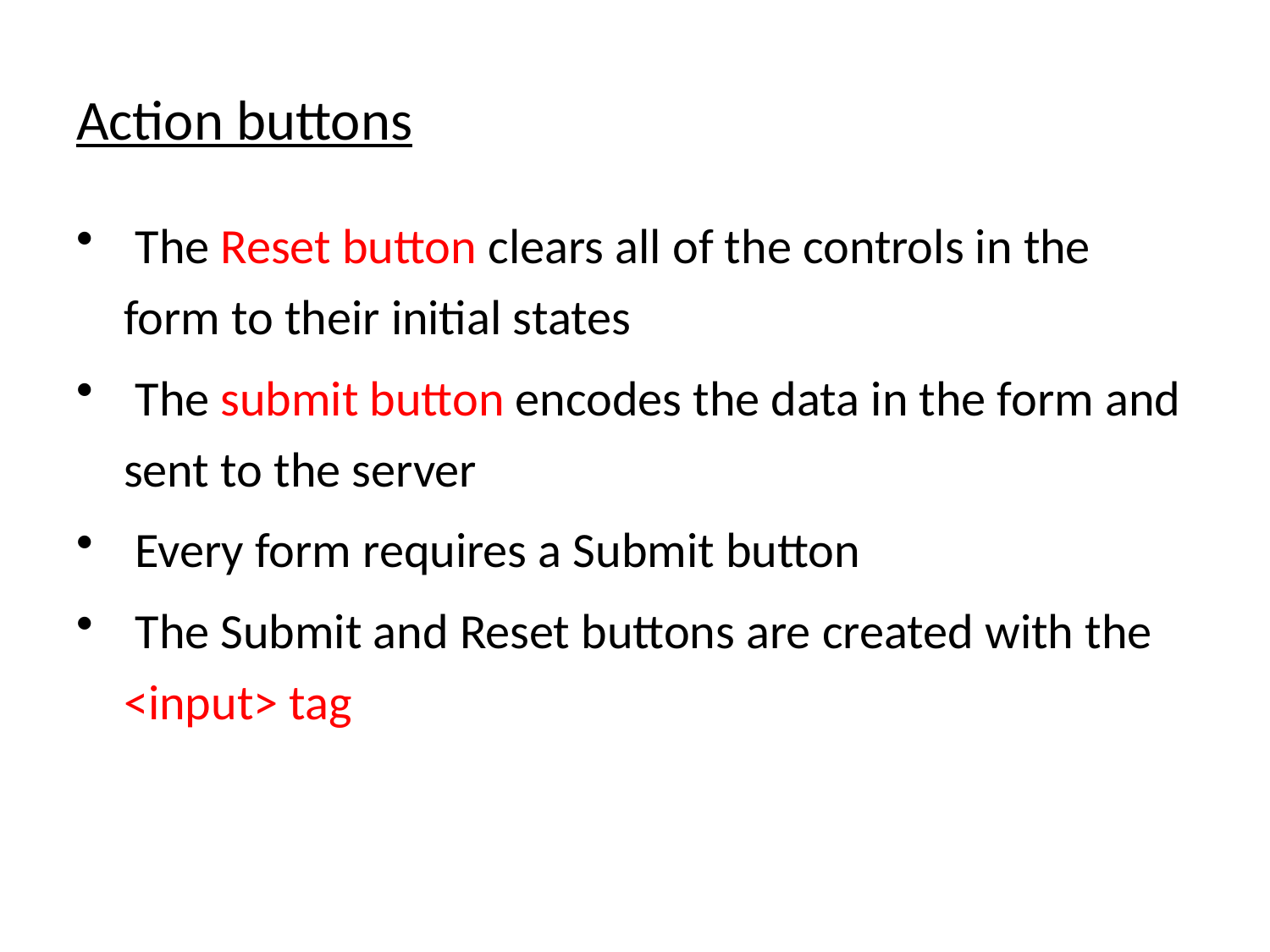

# Action buttons
 The Reset button clears all of the controls in the form to their initial states
 The submit button encodes the data in the form and sent to the server
 Every form requires a Submit button
 The Submit and Reset buttons are created with the <input> tag